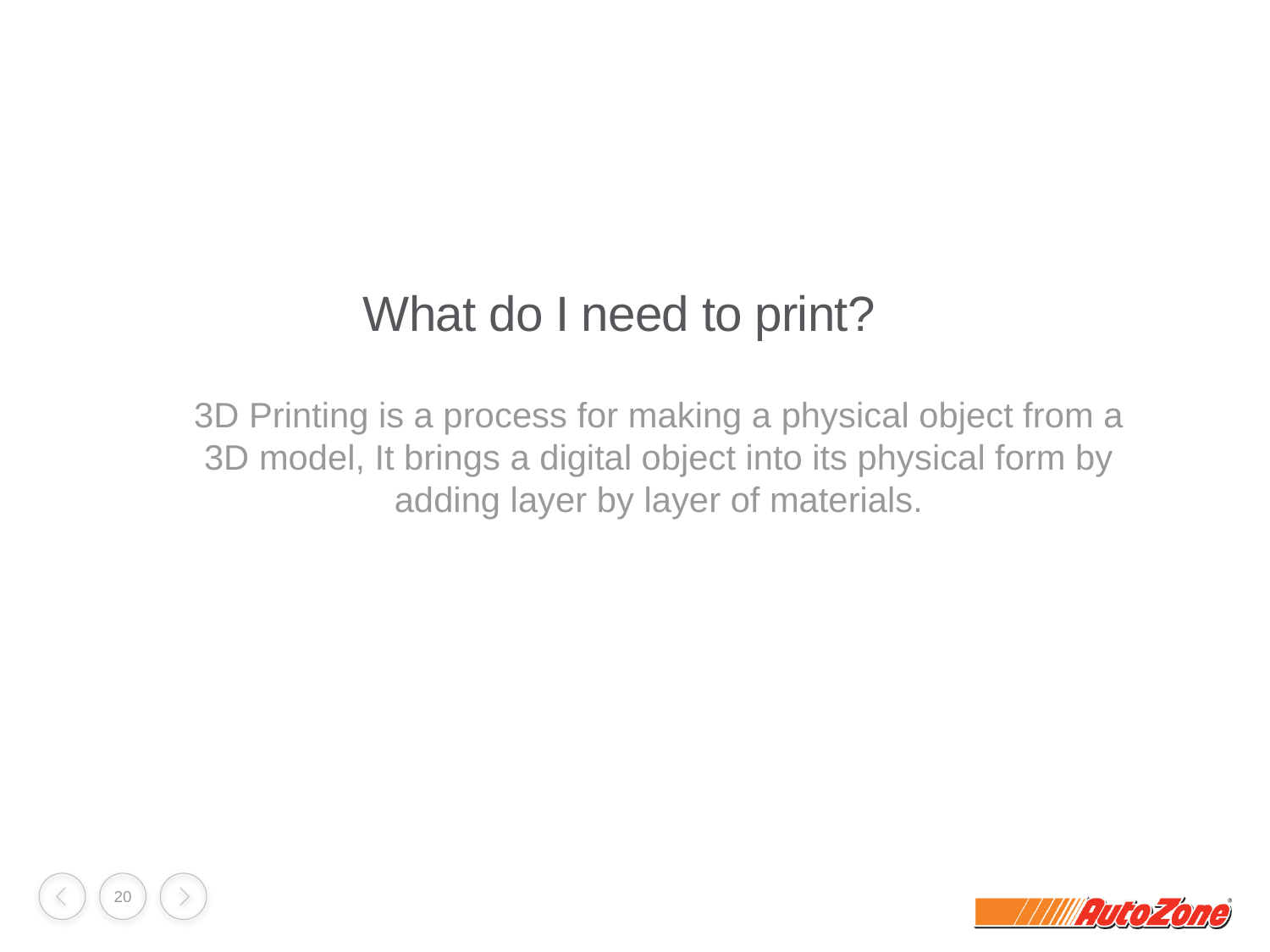

# What do I need to print?
3D Printing is a process for making a physical object from a 3D model, It brings a digital object into its physical form by adding layer by layer of materials.